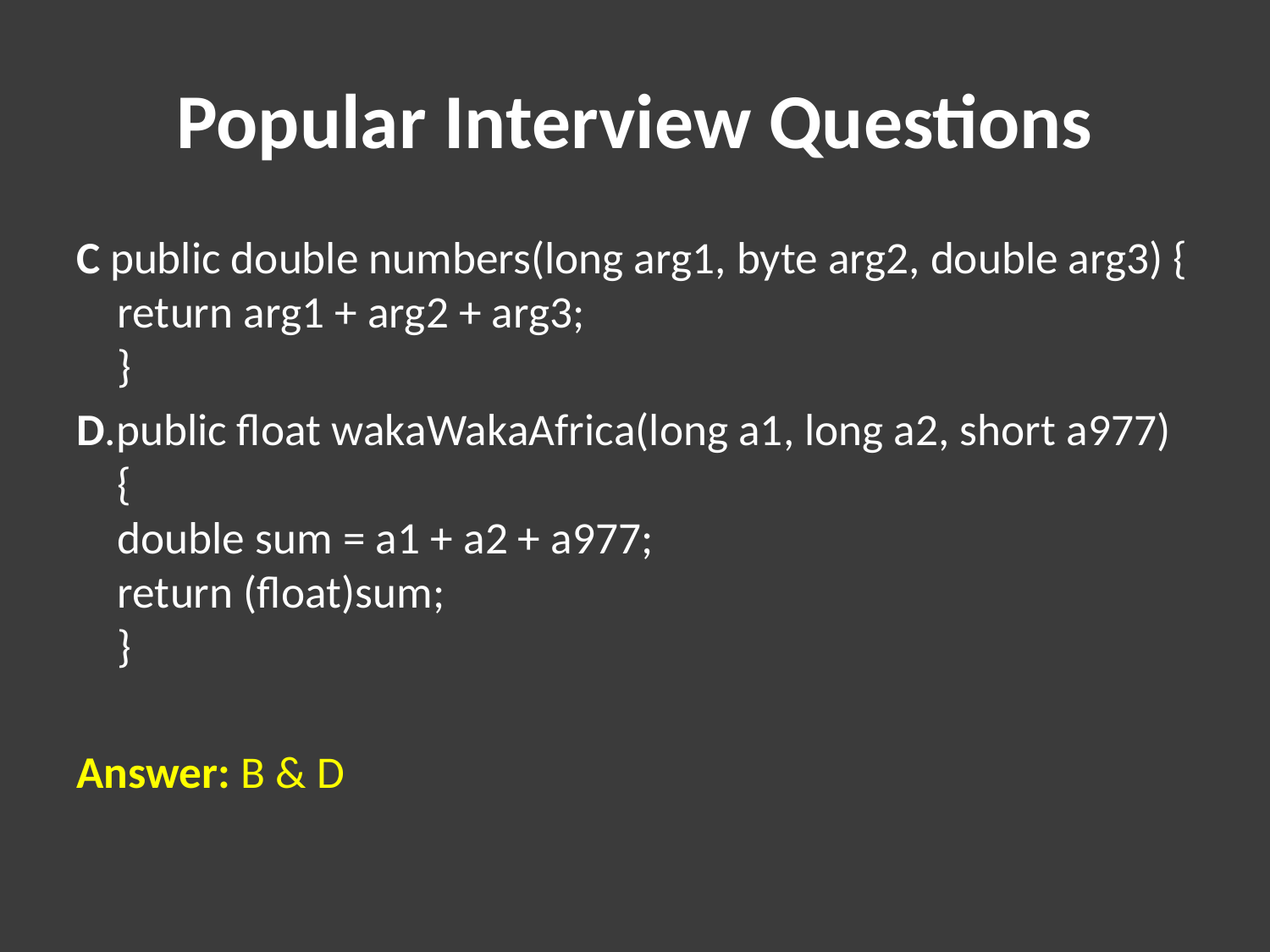

# Popular Interview Questions
C public double numbers(long arg1, byte arg2, double arg3) {
return arg1 + arg2 + arg3;
}
D.public float wakaWakaAfrica(long a1, long a2, short a977) {
double sum = a1 + a2 + a977;
return (float)sum;
}

Answer: B & D